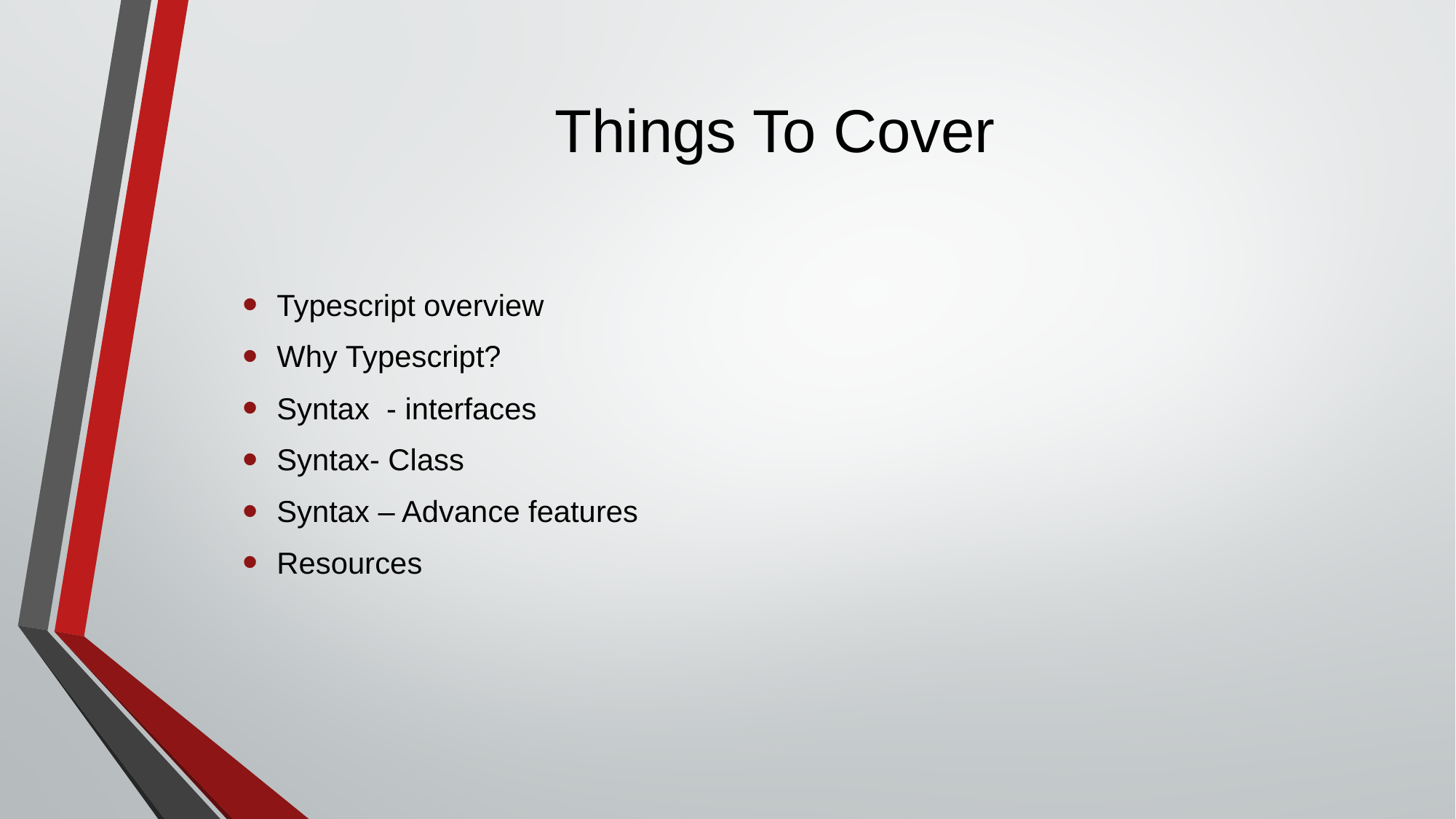

# Things To Cover
Typescript overview
Why Typescript?
Syntax  - interfaces
Syntax- Class
Syntax – Advance features
Resources